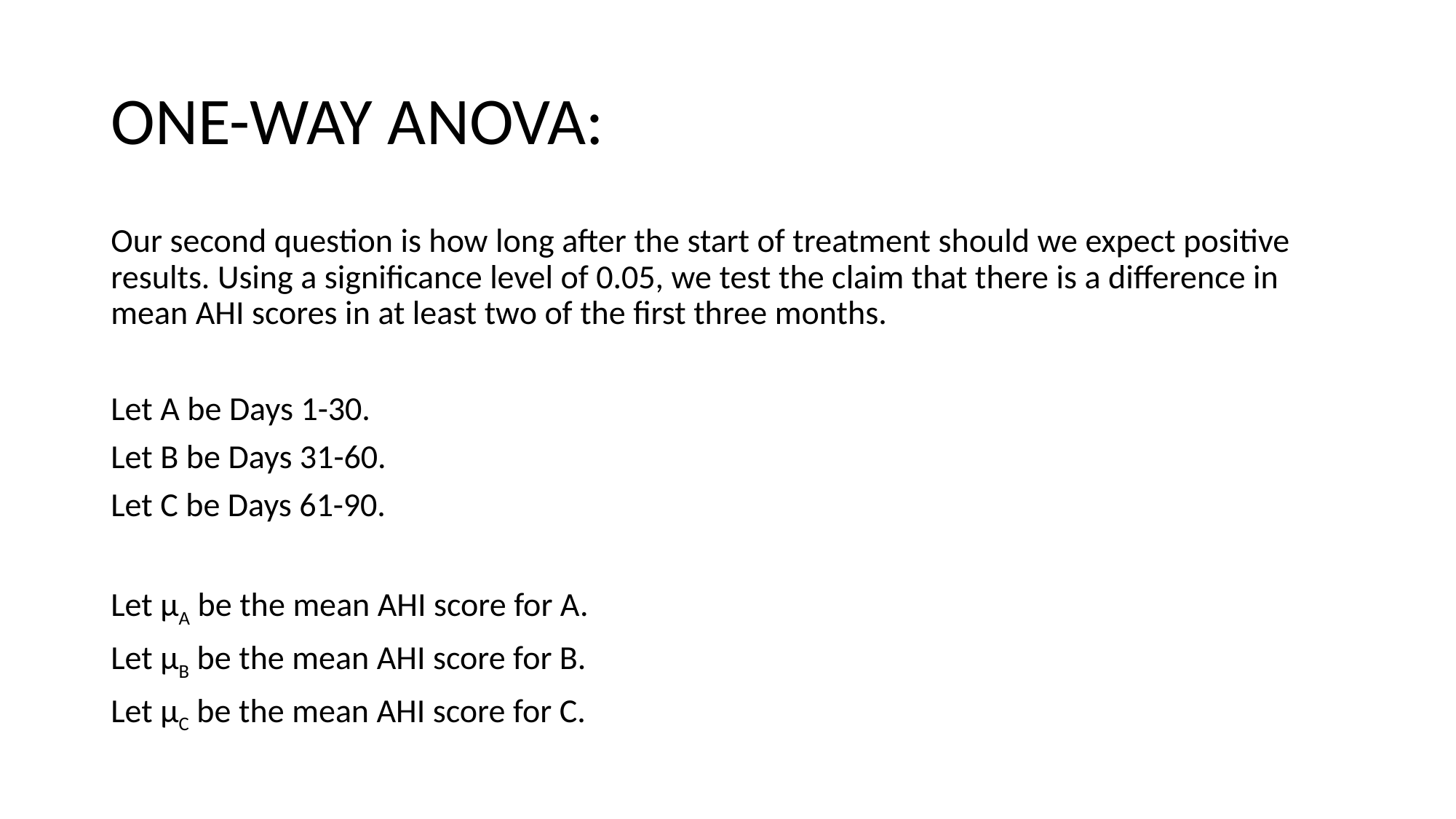

# ONE-WAY ANOVA:
Our second question is how long after the start of treatment should we expect positive results. Using a significance level of 0.05, we test the claim that there is a difference in mean AHI scores in at least two of the first three months.

Let A be Days 1-30.
Let B be Days 31-60.
Let C be Days 61-90.

Let µA be the mean AHI score for A.
Let µB be the mean AHI score for B.
Let µC be the mean AHI score for C.